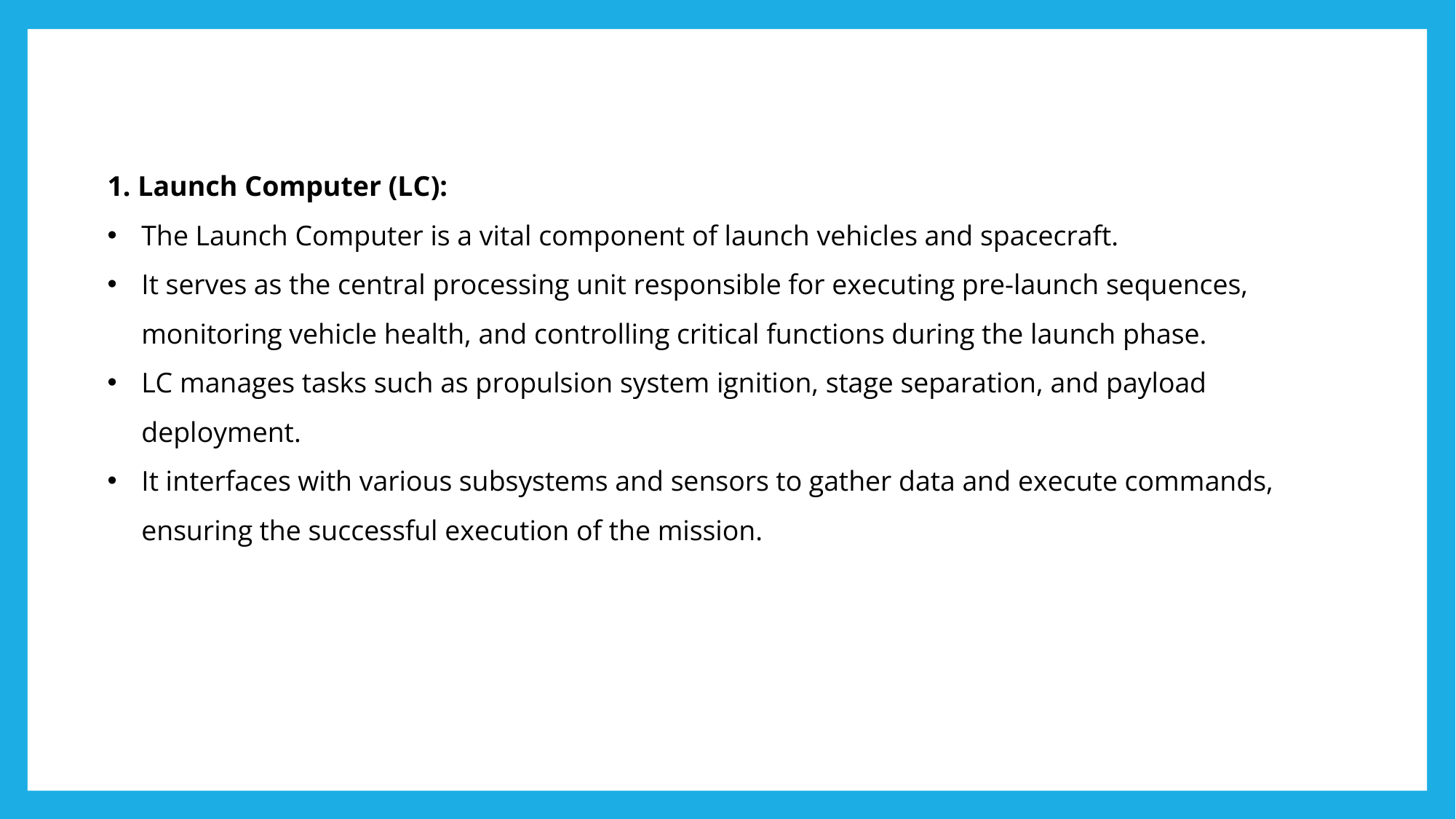

1. Launch Computer (LC):
The Launch Computer is a vital component of launch vehicles and spacecraft.
It serves as the central processing unit responsible for executing pre-launch sequences, monitoring vehicle health, and controlling critical functions during the launch phase.
LC manages tasks such as propulsion system ignition, stage separation, and payload deployment.
It interfaces with various subsystems and sensors to gather data and execute commands, ensuring the successful execution of the mission.